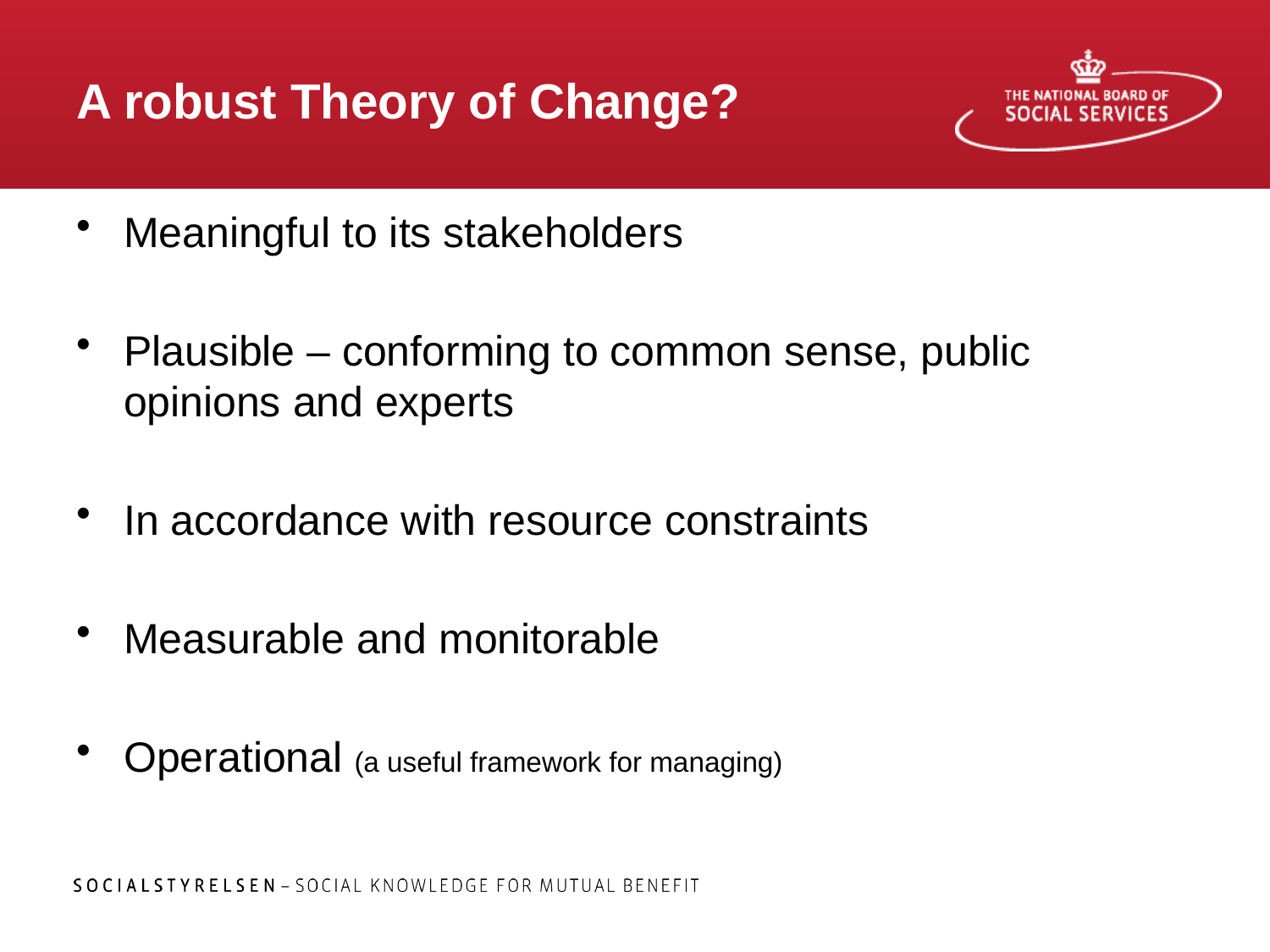

# A robust Theory of Change?
Meaningful to its stakeholders

Plausible – conforming to common sense, public opinions and experts

In accordance with resource constraints

Measurable and monitorable

Operational (a useful framework for managing)